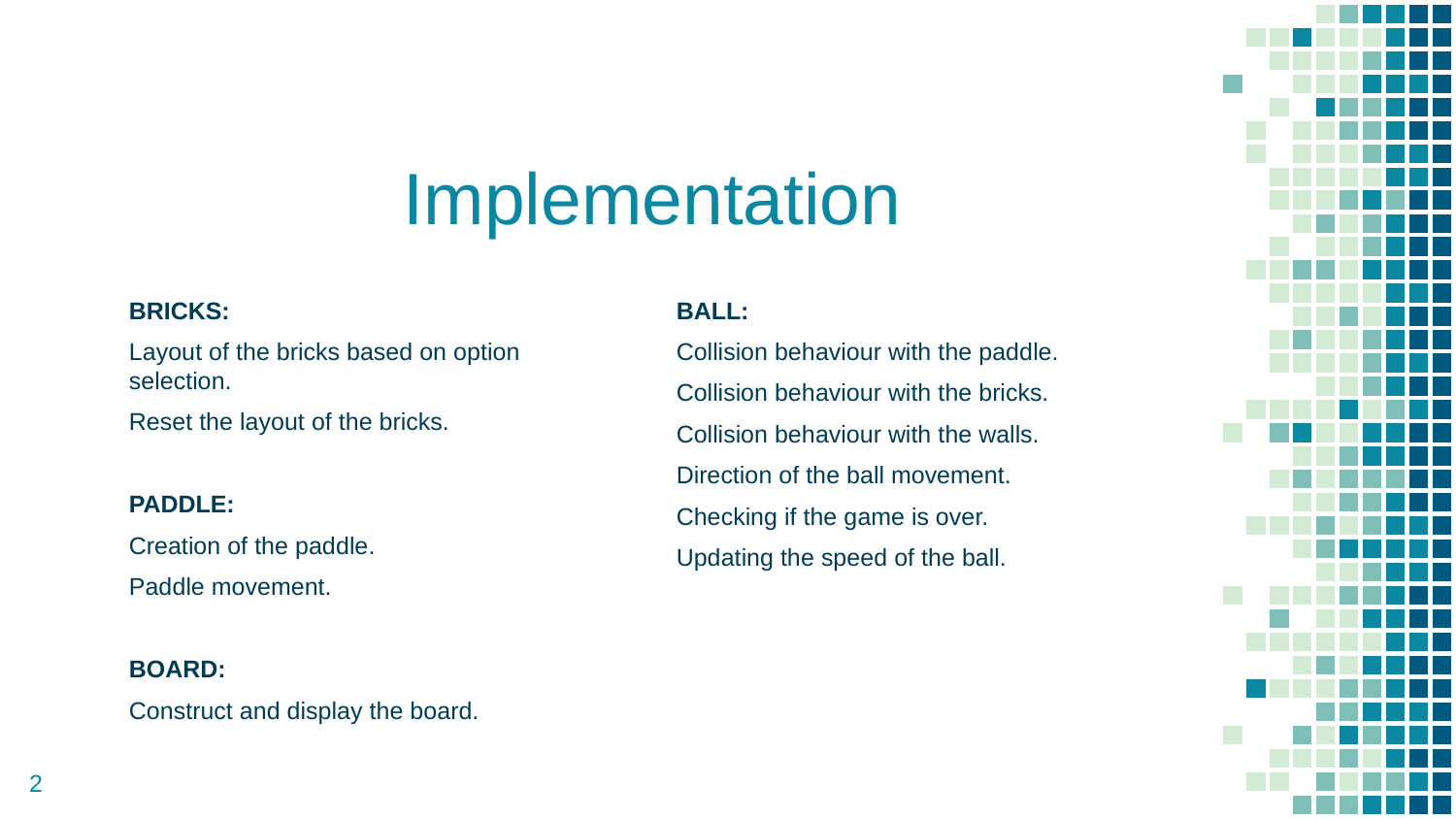

# Implementation
BRICKS:
Layout of the bricks based on option selection.
Reset the layout of the bricks.

PADDLE:
Creation of the paddle.
Paddle movement.

BOARD:
Construct and display the board.

BALL:
Collision behaviour with the paddle.
Collision behaviour with the bricks.
Collision behaviour with the walls.
Direction of the ball movement.
Checking if the game is over.
Updating the speed of the ball.

2